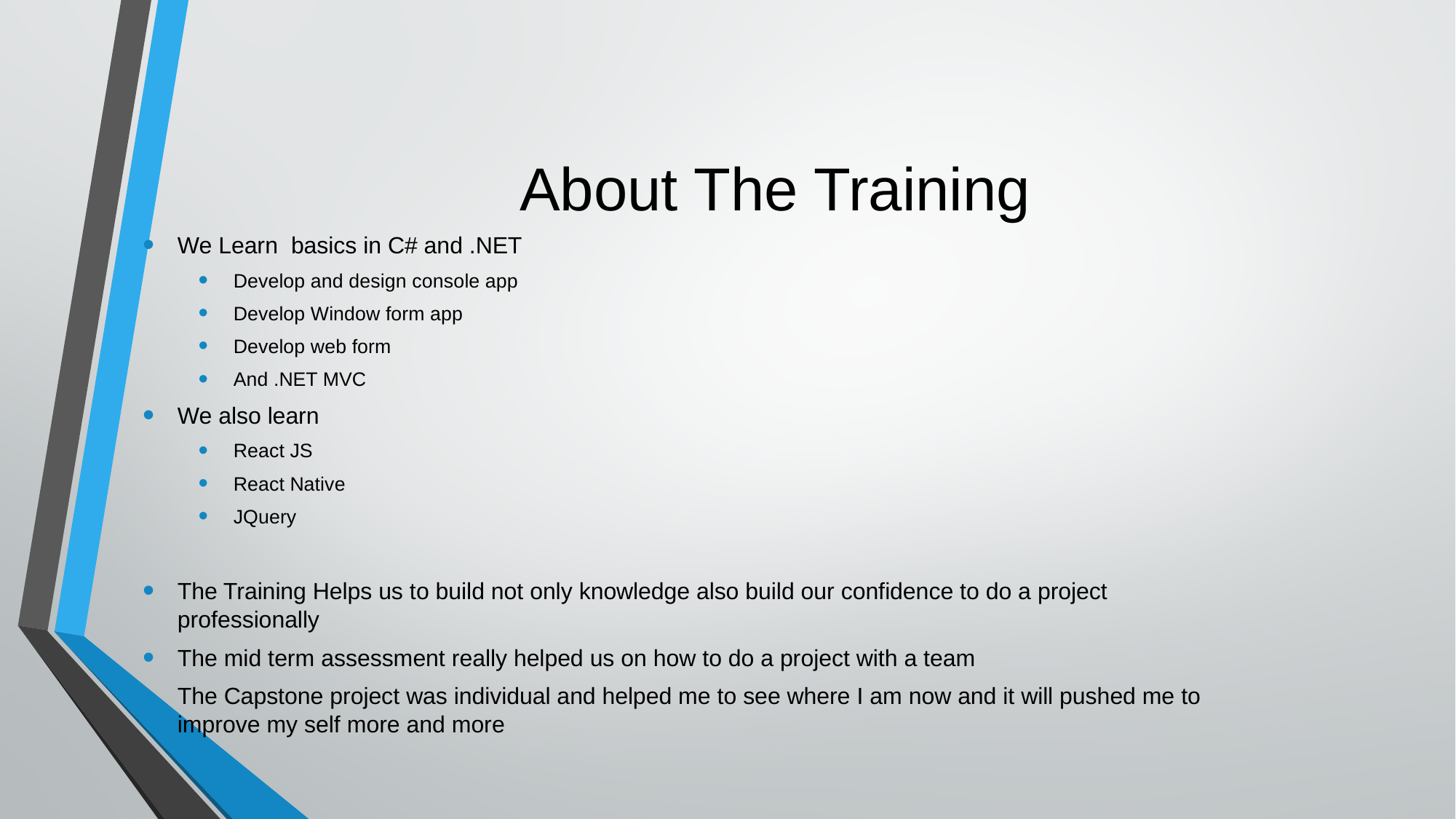

# About The Training
We Learn  basics in C# and .NET
Develop and design console app
Develop Window form app
Develop web form
And .NET MVC
We also learn
React JS
React Native
JQuery

The Training Helps us to build not only knowledge also build our confidence to do a project professionally
The mid term assessment really helped us on how to do a project with a team
The Capstone project was individual and helped me to see where I am now and it will pushed me to improve my self more and more